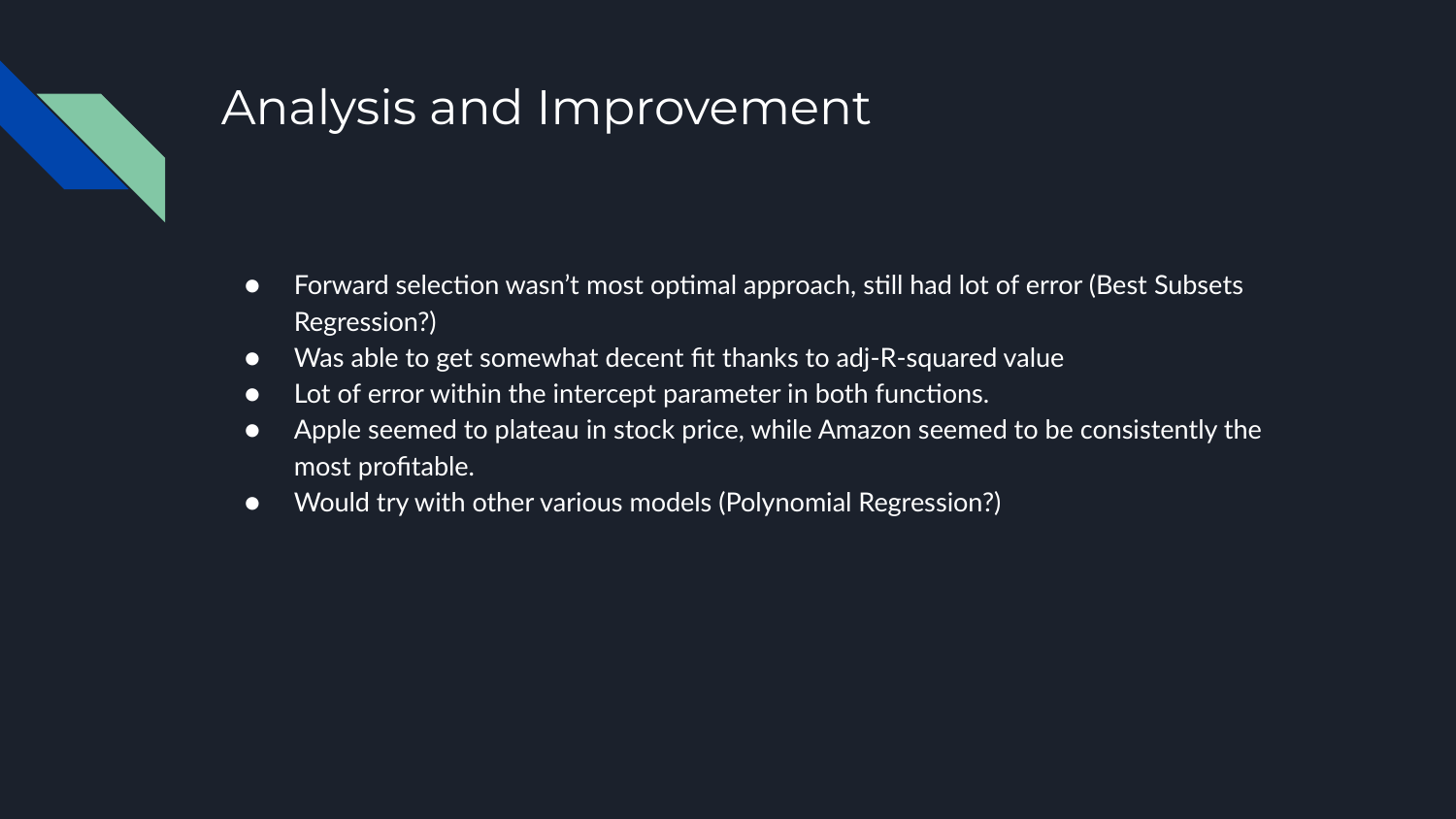

# Analysis and Improvement
Forward selection wasn’t most optimal approach, still had lot of error (Best Subsets Regression?)
Was able to get somewhat decent fit thanks to adj-R-squared value
Lot of error within the intercept parameter in both functions.
Apple seemed to plateau in stock price, while Amazon seemed to be consistently the most profitable.
Would try with other various models (Polynomial Regression?)